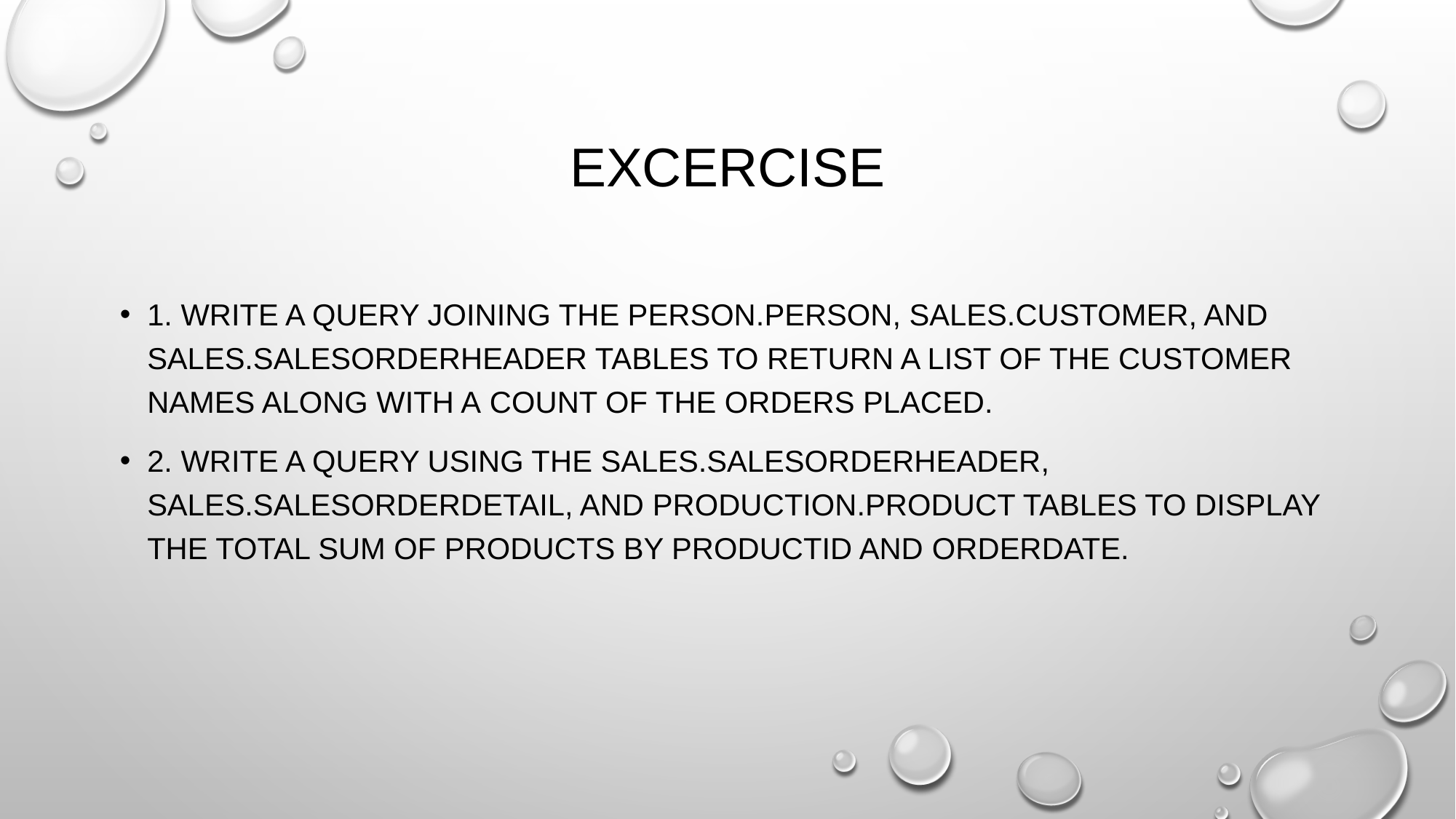

# EXCERCISE
1. Write a query joining the Person.Person, Sales.Customer, and Sales.SalesOrderHeader tables to return a list of the customer names along with a count of the orders placed.
2. Write a query using the Sales.SalesOrderHeader, Sales.SalesOrderDetail, and Production.Product tables to display the total sum of products by ProductID and OrderDate.